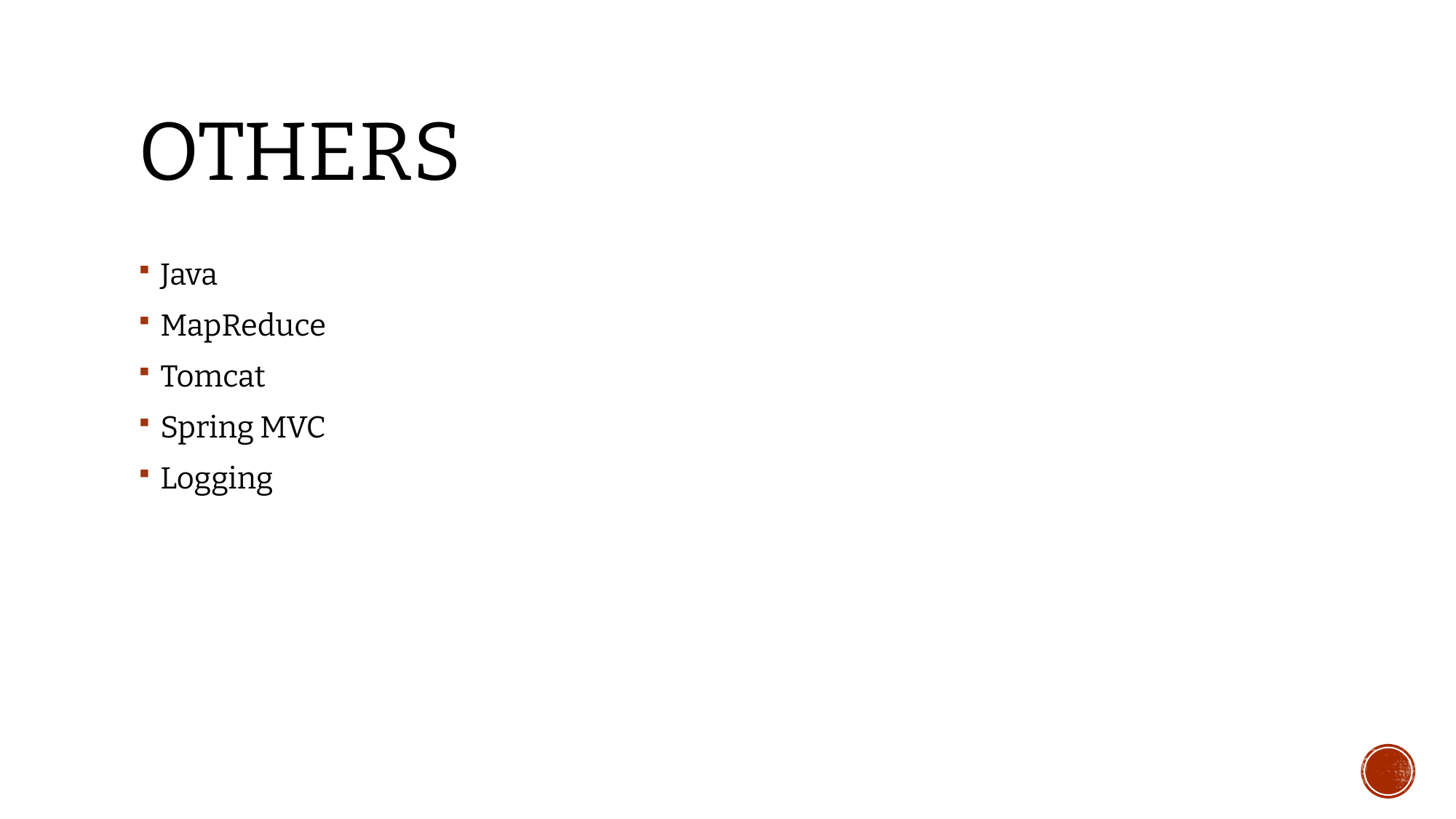

# Others
Java
MapReduce
Tomcat
Spring MVC
Logging